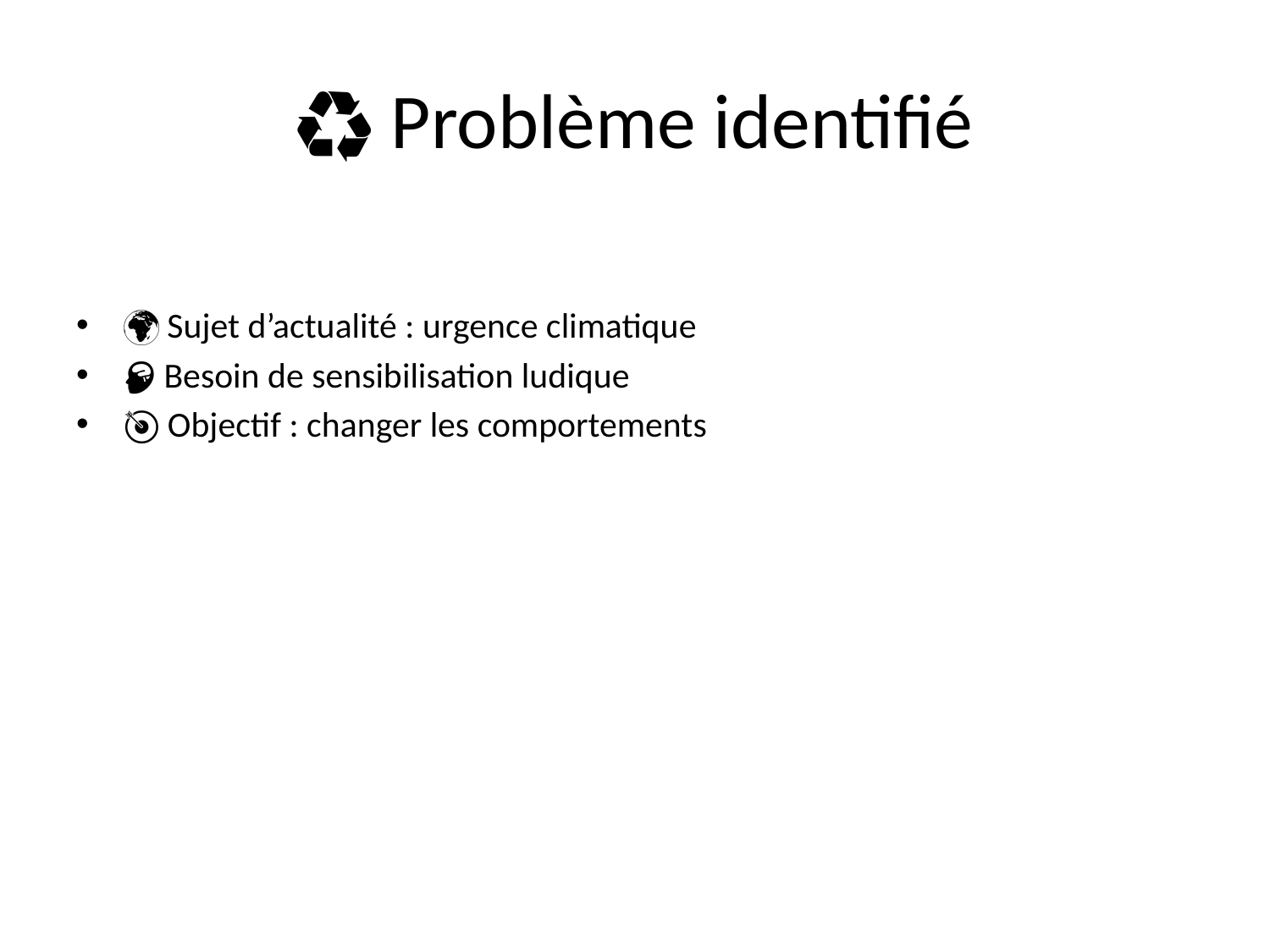

# ♻️ Problème identifié

🌍 Sujet d’actualité : urgence climatique
🧠 Besoin de sensibilisation ludique
🎯 Objectif : changer les comportements